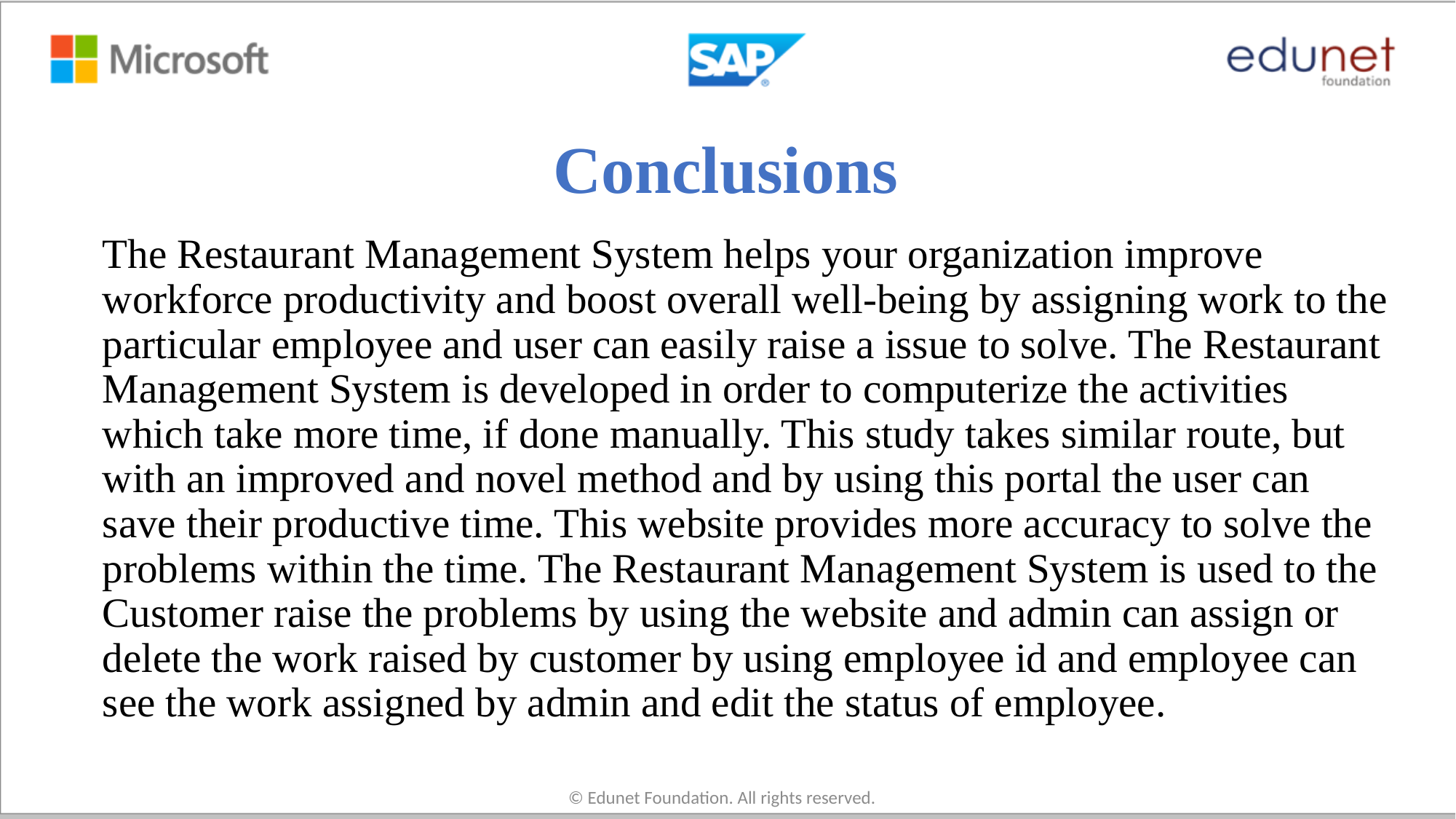

# Conclusions
The Restaurant Management System helps your organization improve workforce productivity and boost overall well-being by assigning work to the particular employee and user can easily raise a issue to solve. The Restaurant Management System is developed in order to computerize the activities which take more time, if done manually. This study takes similar route, but with an improved and novel method and by using this portal the user can save their productive time. This website provides more accuracy to solve the problems within the time. The Restaurant Management System is used to the Customer raise the problems by using the website and admin can assign or delete the work raised by customer by using employee id and employee can see the work assigned by admin and edit the status of employee.

© Edunet Foundation. All rights reserved.